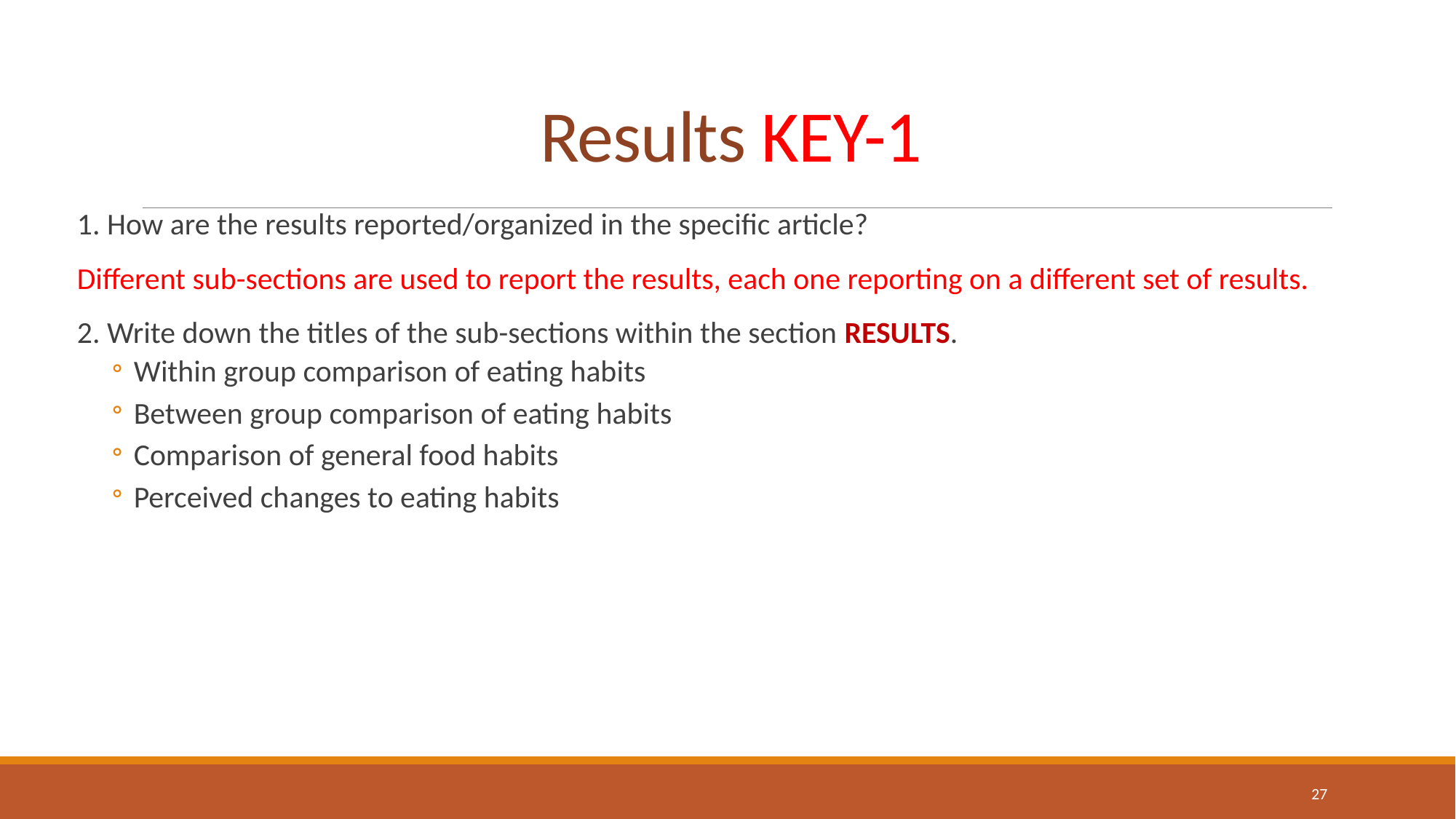

# Results KEY-1
1. How are the results reported/organized in the specific article?
Different sub-sections are used to report the results, each one reporting on a different set of results.
2. Write down the titles of the sub-sections within the section RESULTS.
Within group comparison of eating habits
Between group comparison of eating habits
Comparison of general food habits
Perceived changes to eating habits

27